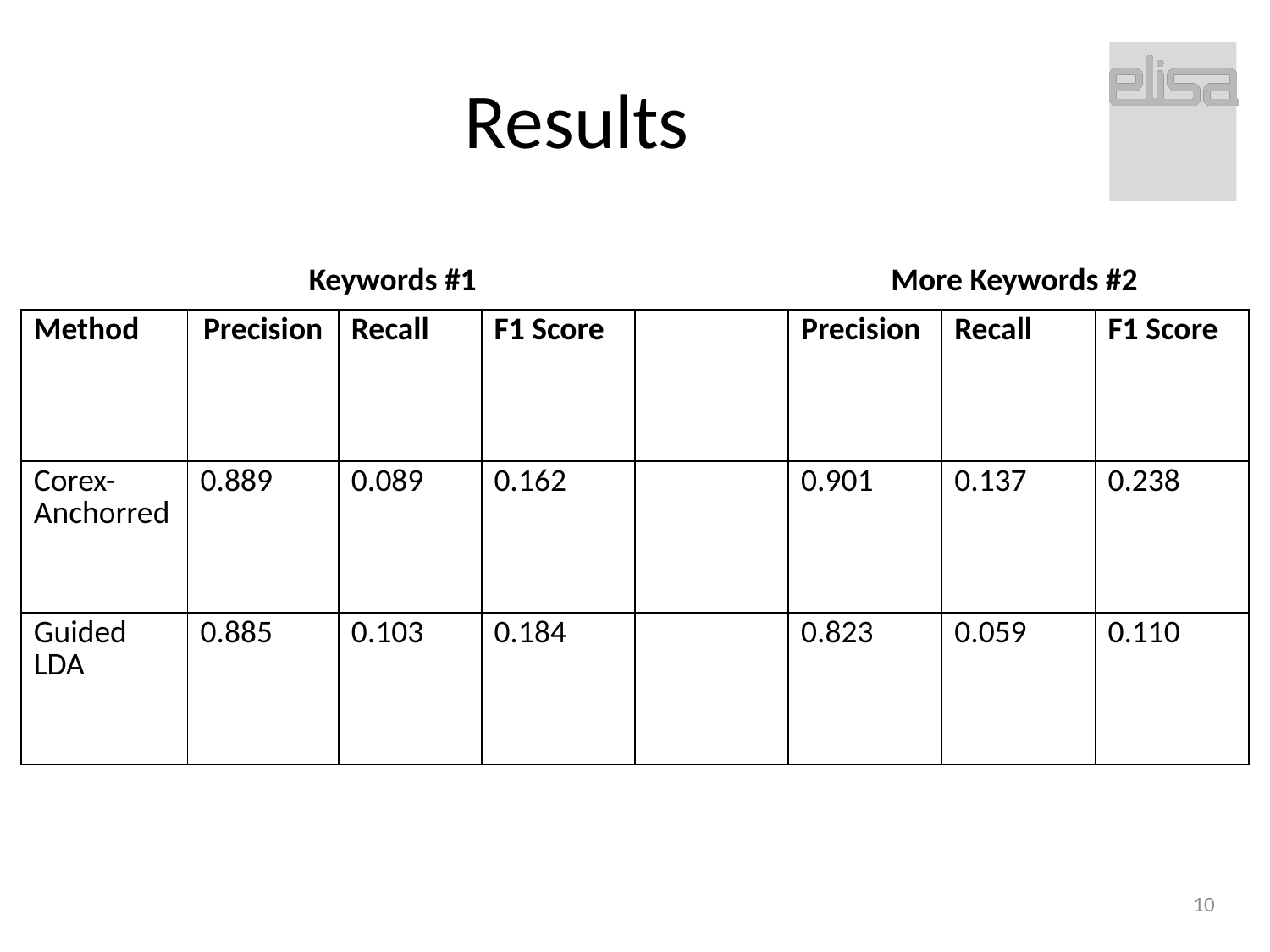

# Results
Keywords #1
More Keywords #2
| Method | Precision | Recall | F1 Score |  | Precision | Recall | F1 Score |
| --- | --- | --- | --- | --- | --- | --- | --- |
| Corex- Anchorred | 0.889 | 0.089 | 0.162 |  | 0.901 | 0.137 | 0.238 |
| Guided LDA | 0.885 | 0.103 | 0.184 |  | 0.823 | 0.059 | 0.110 |
10